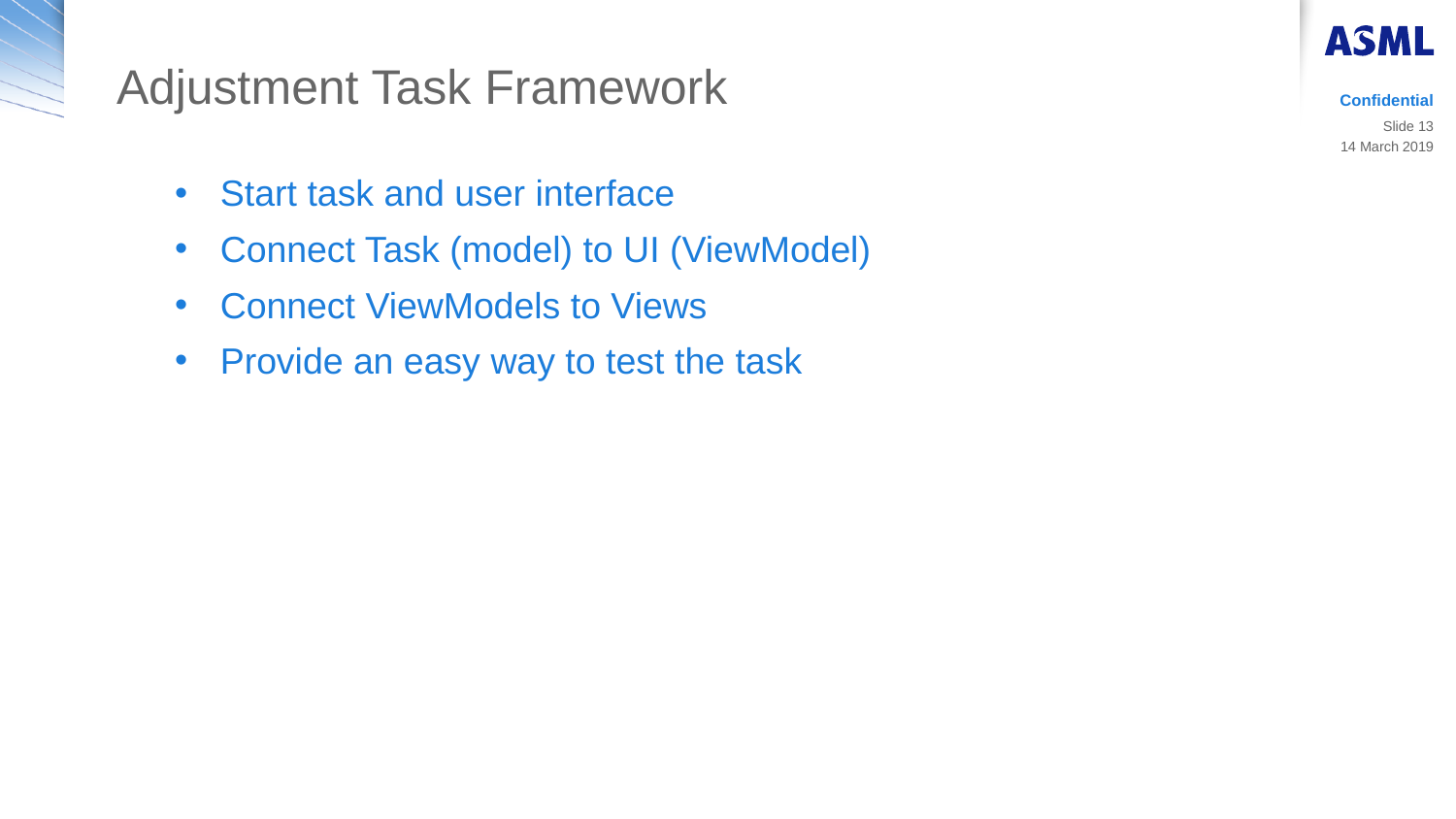

# Adjustment Task Framework
Confidential
Slide 13
14 March 2019
Start task and user interface
Connect Task (model) to UI (ViewModel)
Connect ViewModels to Views
Provide an easy way to test the task